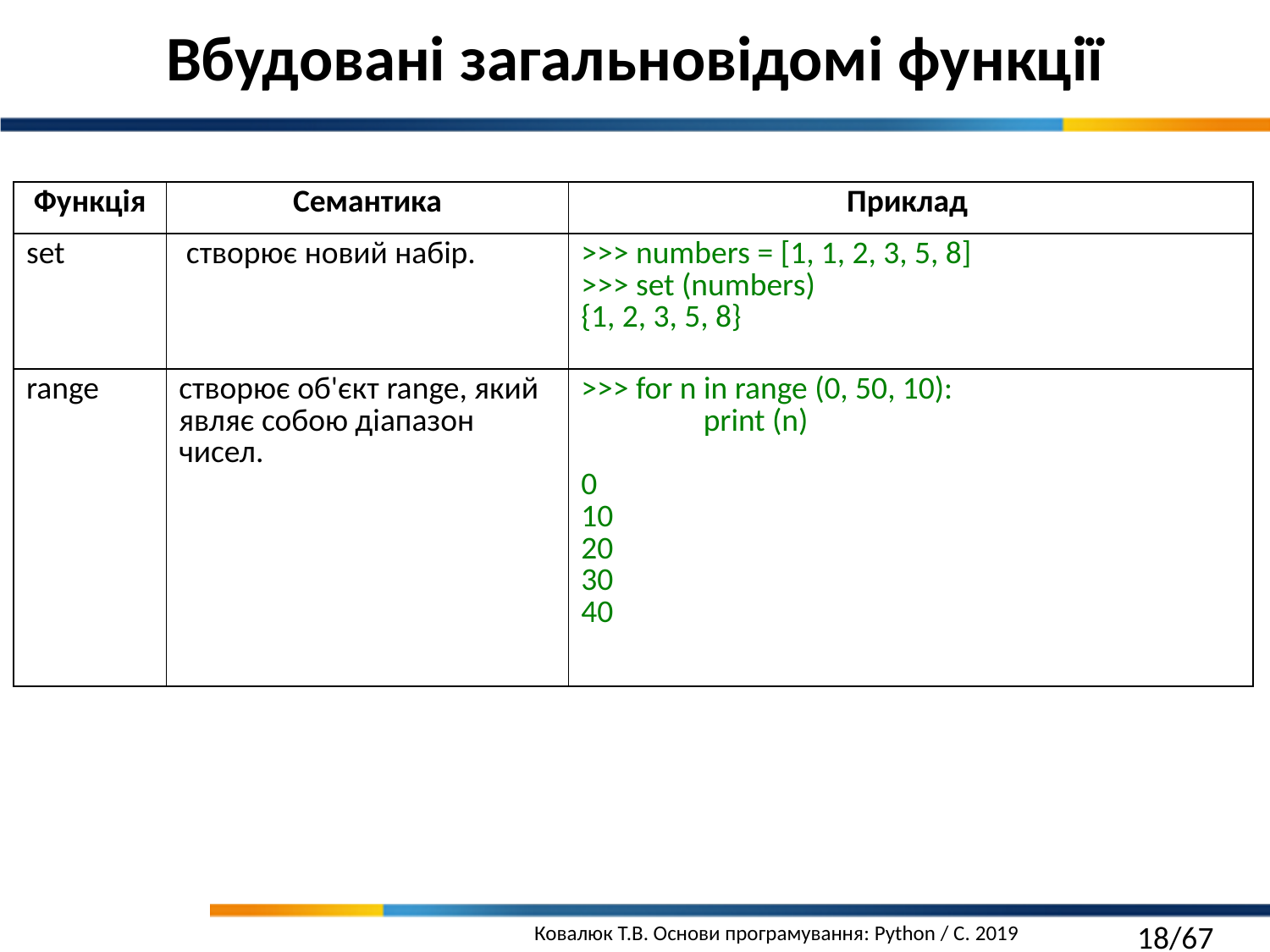

Вбудовані загальновідомі функції
| Функція | Семантика | Приклад |
| --- | --- | --- |
| set | створює новий набір. | >>> numbers = [1, 1, 2, 3, 5, 8] >>> set (numbers) {1, 2, 3, 5, 8} |
| range | створює об'єкт range, який являє собою діапазон чисел. | >>> for n in range (0, 50, 10): print (n) 0 10 20 30 40 |